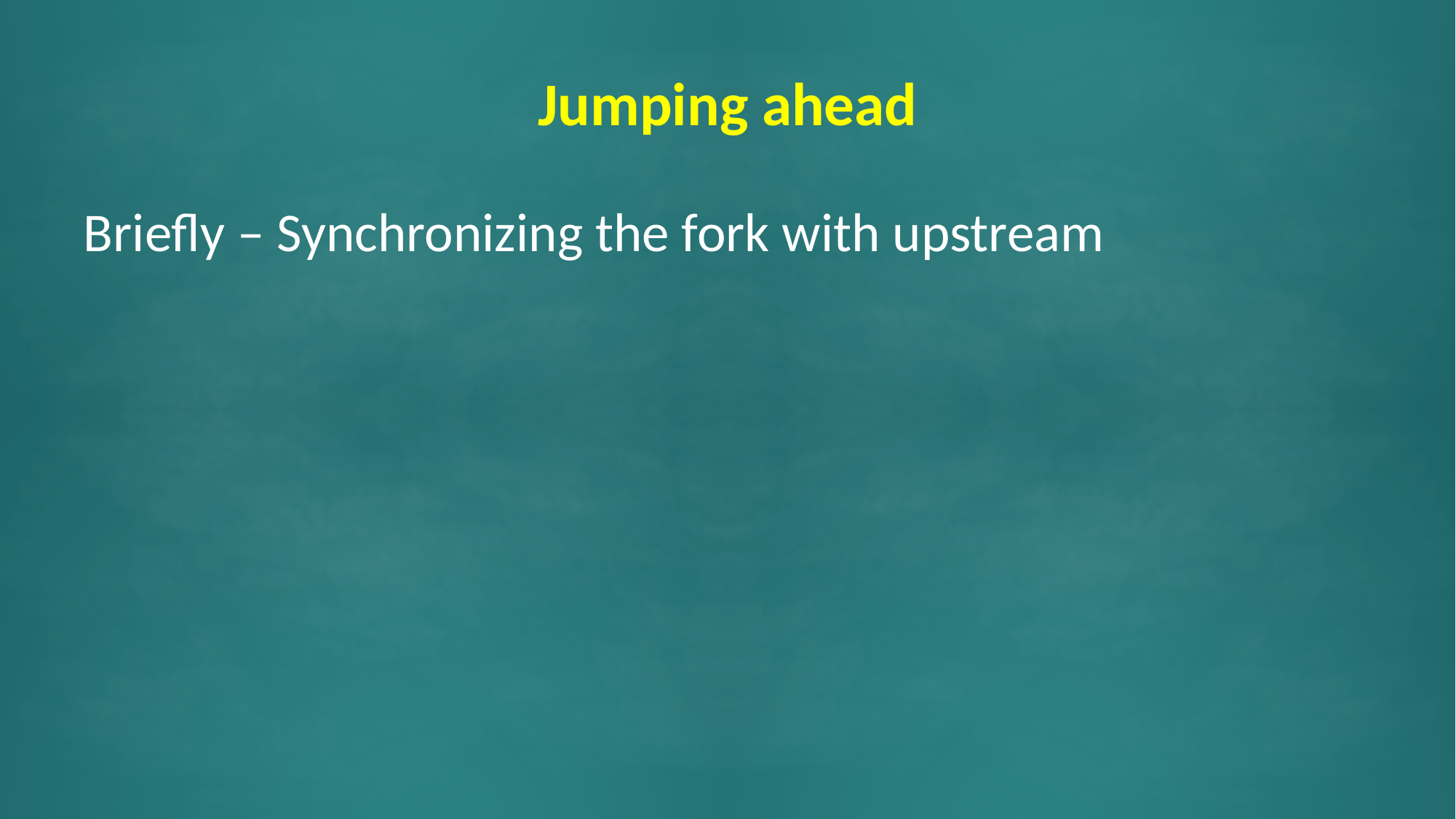

# Jumping ahead
Briefly – Synchronizing the fork with upstream